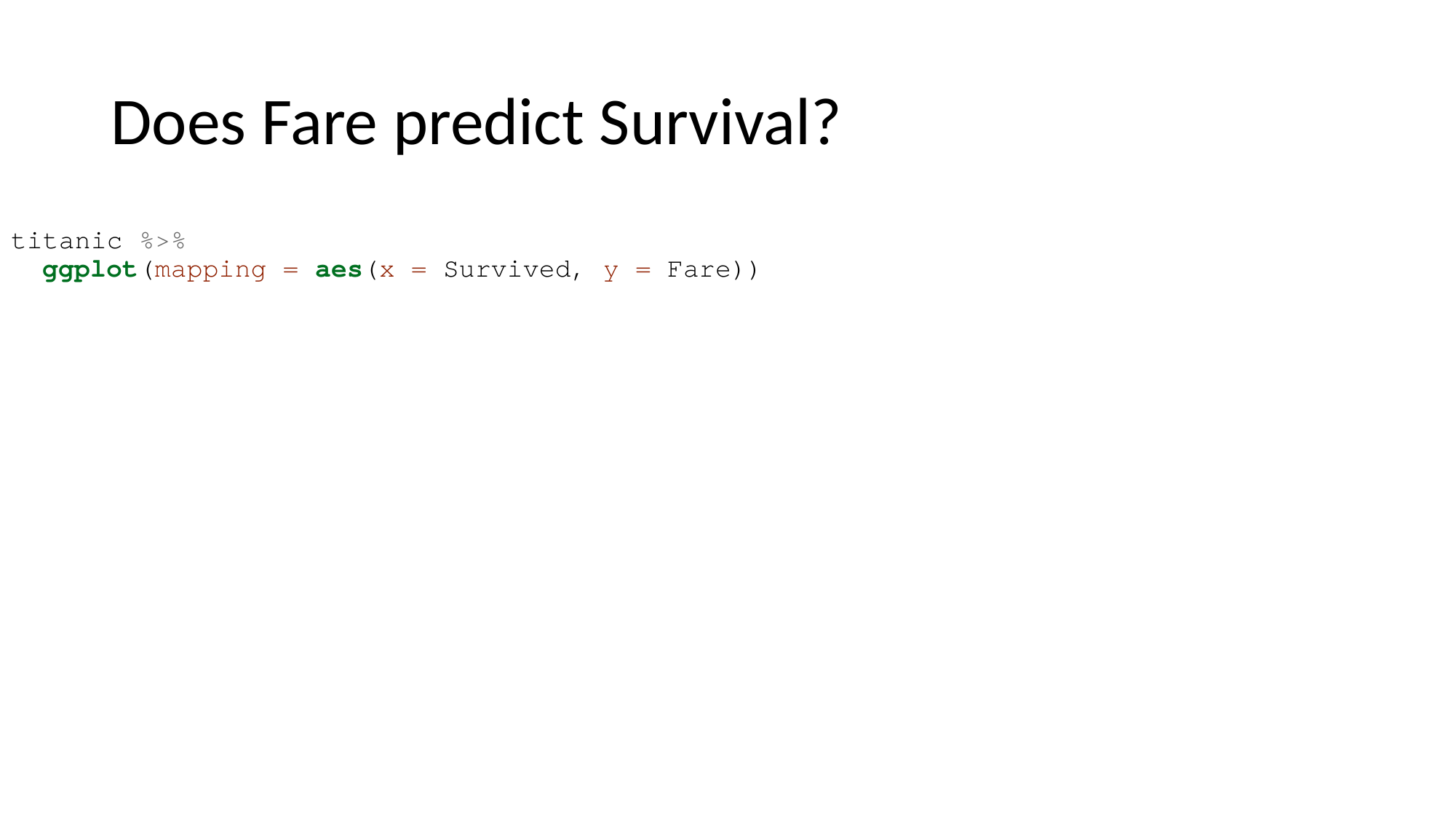

# Does Fare predict Survival?
titanic %>%
  ggplot(mapping = aes(x = Survived, y = Fare))